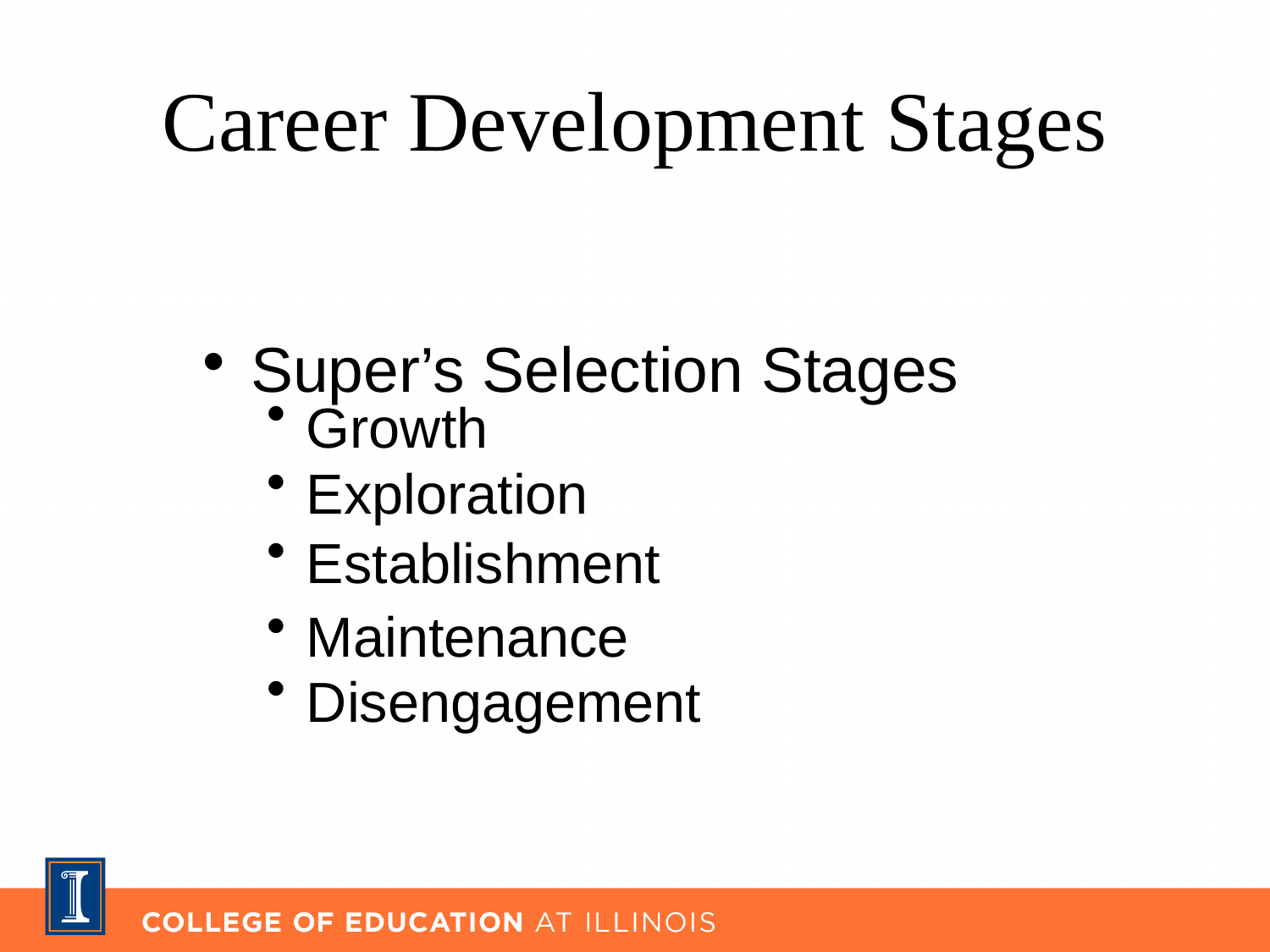

# Career Development Stages

Super’s Selection Stages
Growth
Exploration
Establishment
Maintenance
Disengagement